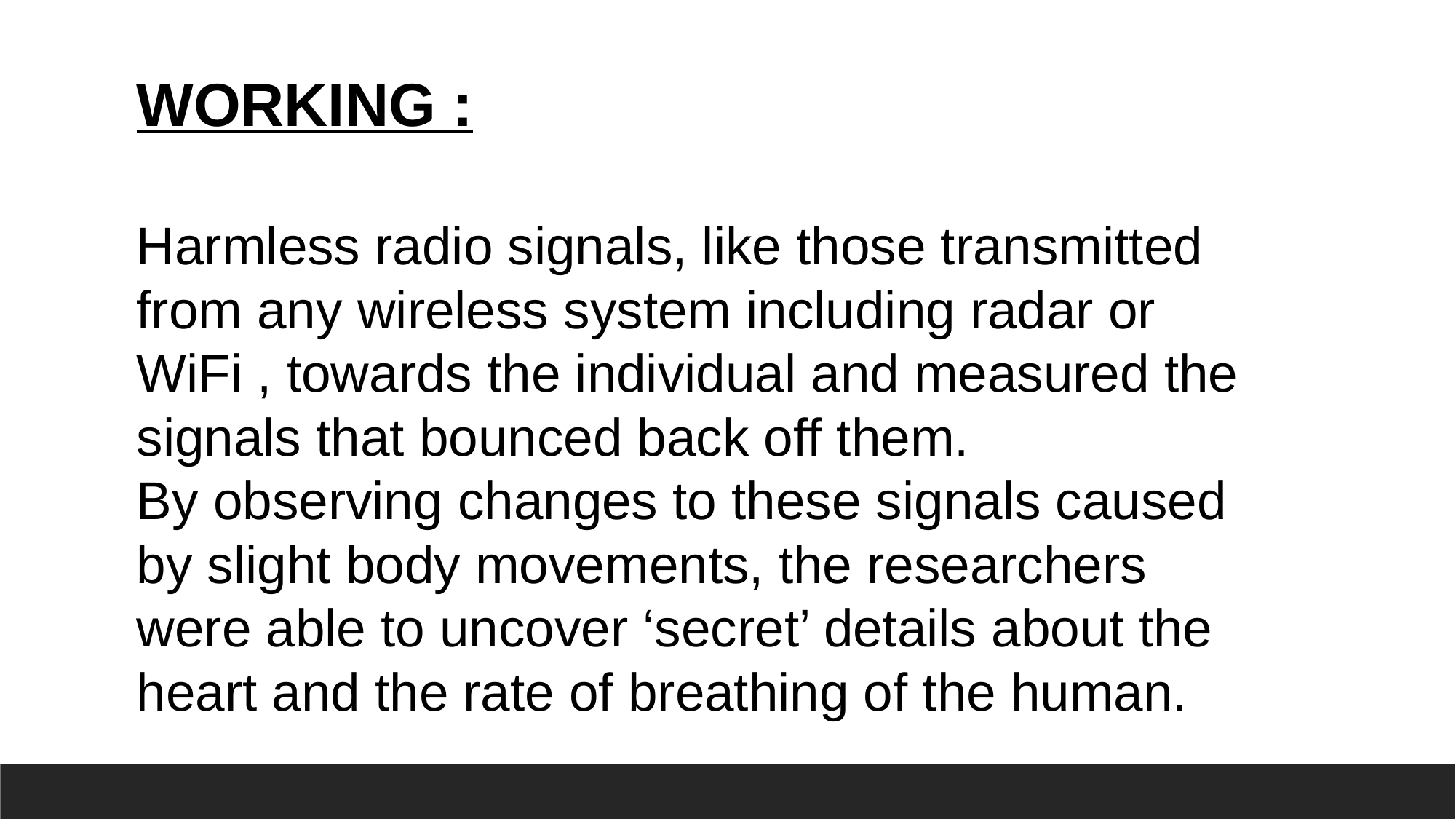

WORKING :

Harmless radio signals, like those transmitted from any wireless system including radar or WiFi , towards the individual and measured the signals that bounced back off them.
By observing changes to these signals caused by slight body movements, the researchers were able to uncover ‘secret’ details about the heart and the rate of breathing of the human.